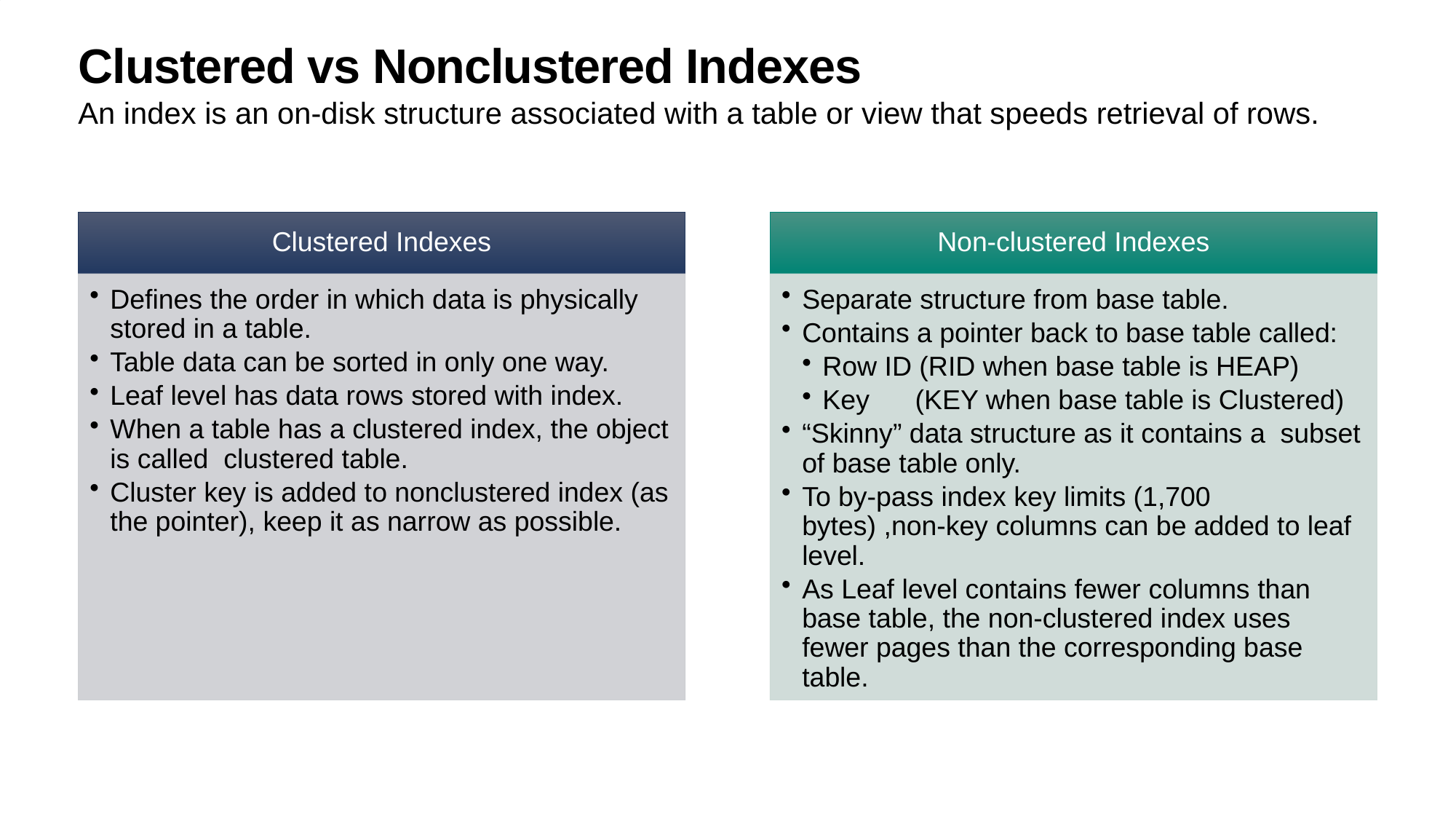

# Clustered vs Nonclustered Indexes
An index is an on-disk structure associated with a table or view that speeds retrieval of rows.
Clustered Indexes
Defines the order in which data is physically stored in a table.
Table data can be sorted in only one way.
Leaf level has data rows stored with index.
When a table has a clustered index, the object is called  clustered table.
Cluster key is added to nonclustered index (as the pointer), keep it as narrow as possible.

Non-clustered Indexes
Separate structure from base table.
Contains a pointer back to base table called:
Row ID (RID when base table is HEAP)
Key      (KEY when base table is Clustered)
“Skinny” data structure as it contains a  subset of base table only.
To by-pass index key limits (1,700 bytes) ,non-key columns can be added to leaf level.
As Leaf level contains fewer columns than base table, the non-clustered index uses fewer pages than the corresponding base table.